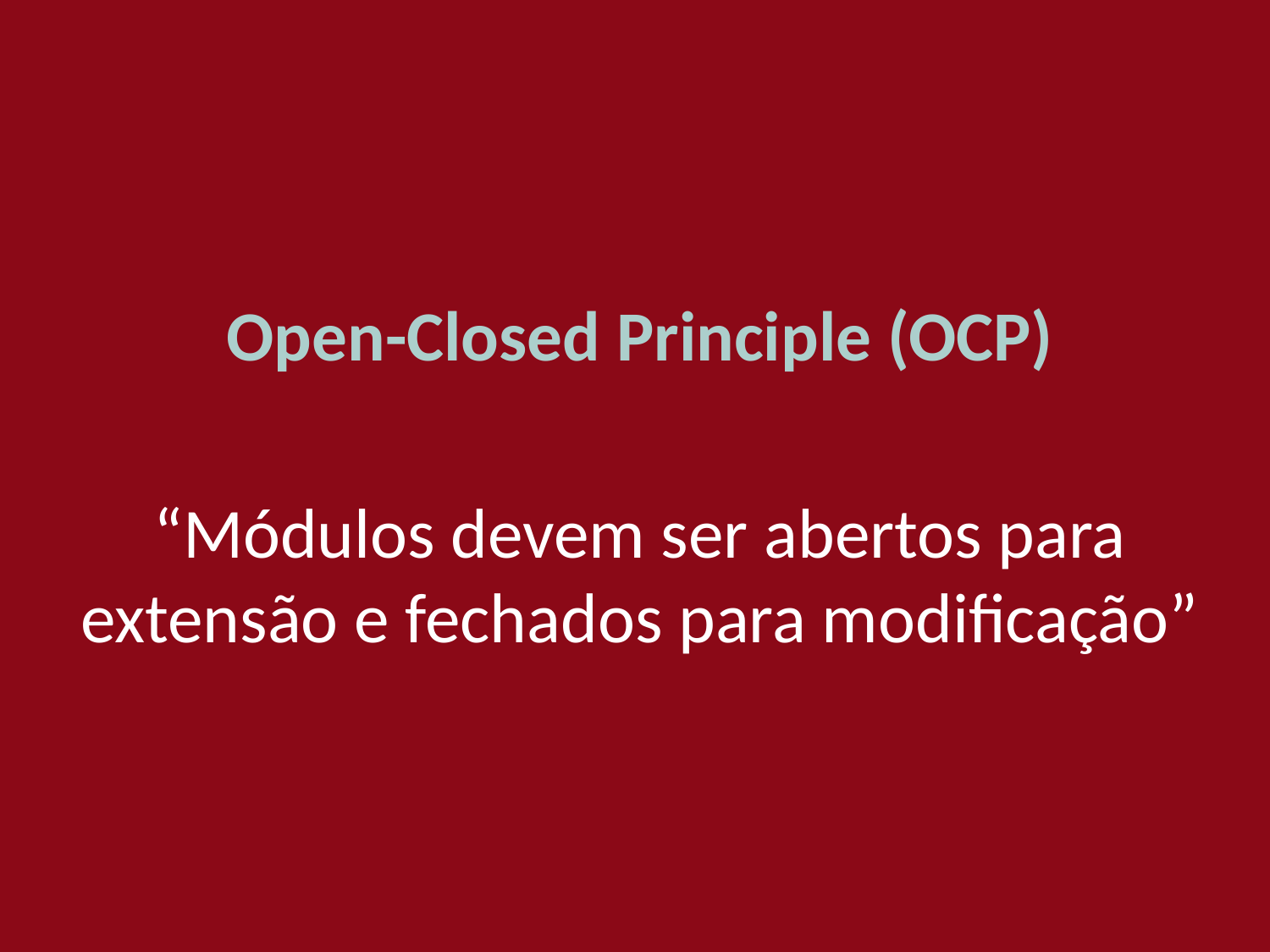

Open-Closed Principle (OCP)

“Módulos devem ser abertos para extensão e fechados para modificação”